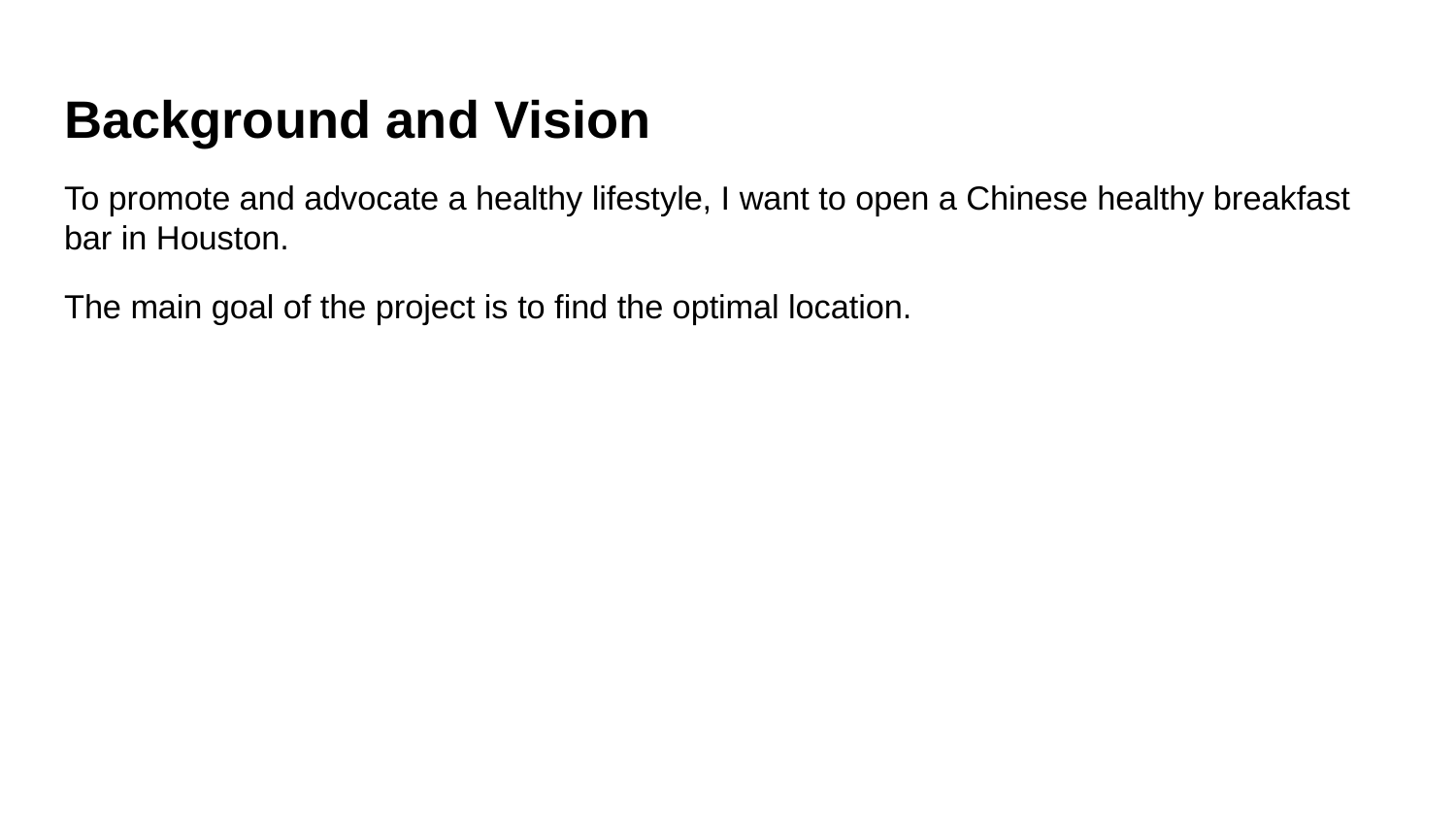

# Background and Vision
To promote and advocate a healthy lifestyle, I want to open a Chinese healthy breakfast bar in Houston.
The main goal of the project is to find the optimal location.